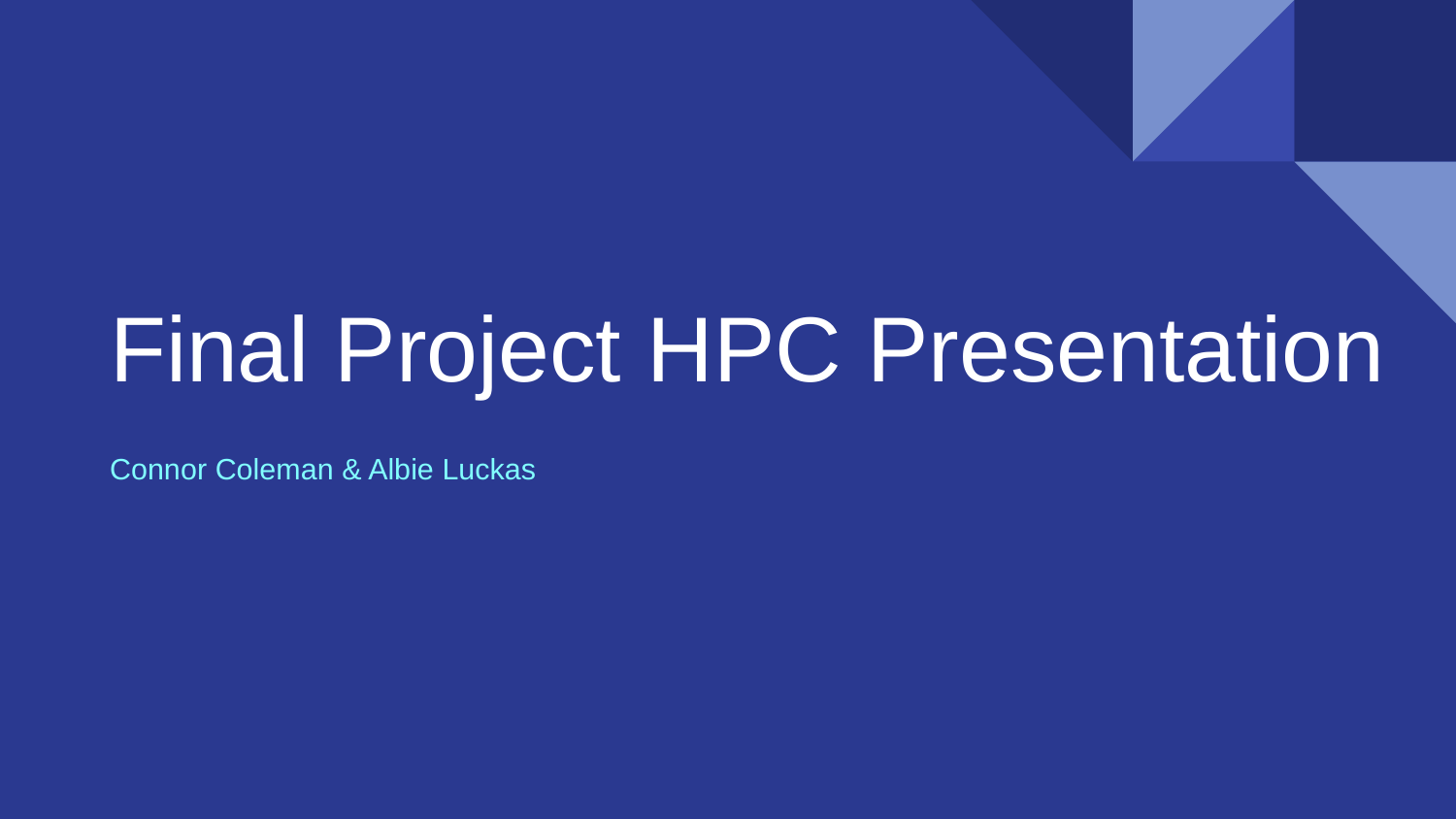

# Final Project HPC Presentation
Connor Coleman & Albie Luckas